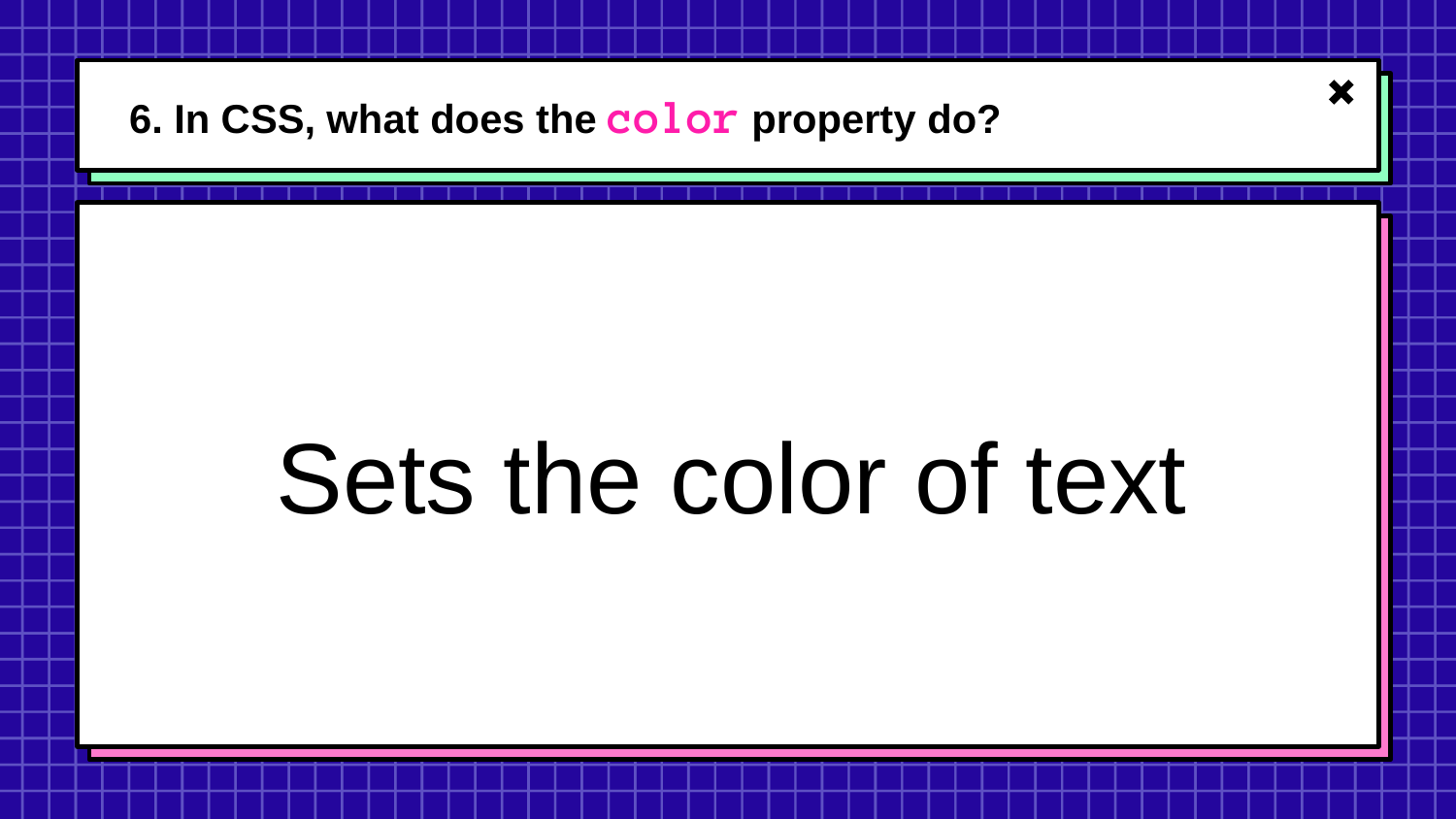

# 6. In CSS, what does the color property do?
Sets the color of text